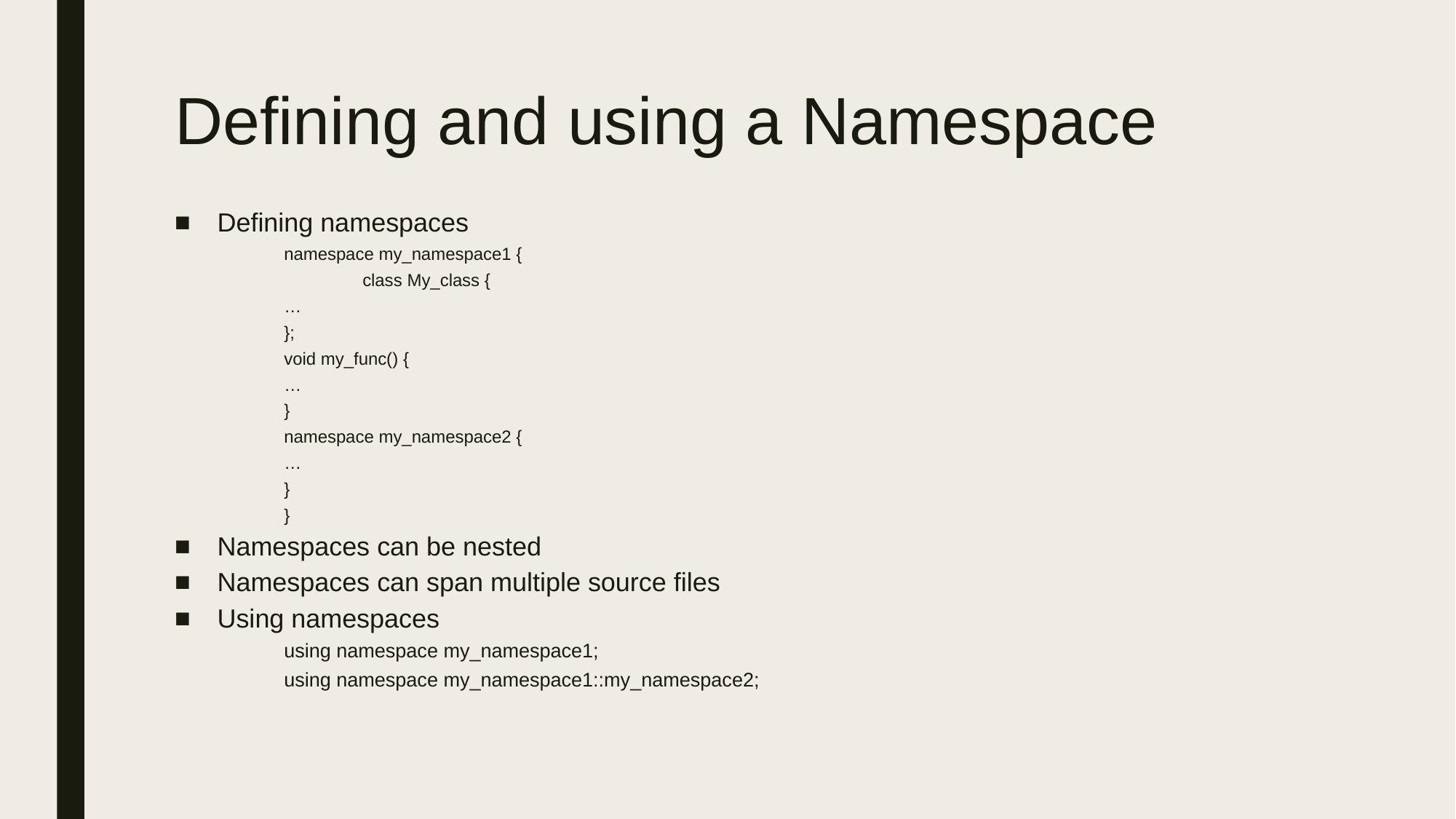

# Defining and using a Namespace
Defining namespaces
namespace my_namespace1 {
  	class My_class {
		…
	};
	void my_func() {
		…
	}
	namespace my_namespace2 {
		…
	}
}
Namespaces can be nested
Namespaces can span multiple source files
Using namespaces
using namespace my_namespace1;
using namespace my_namespace1::my_namespace2;